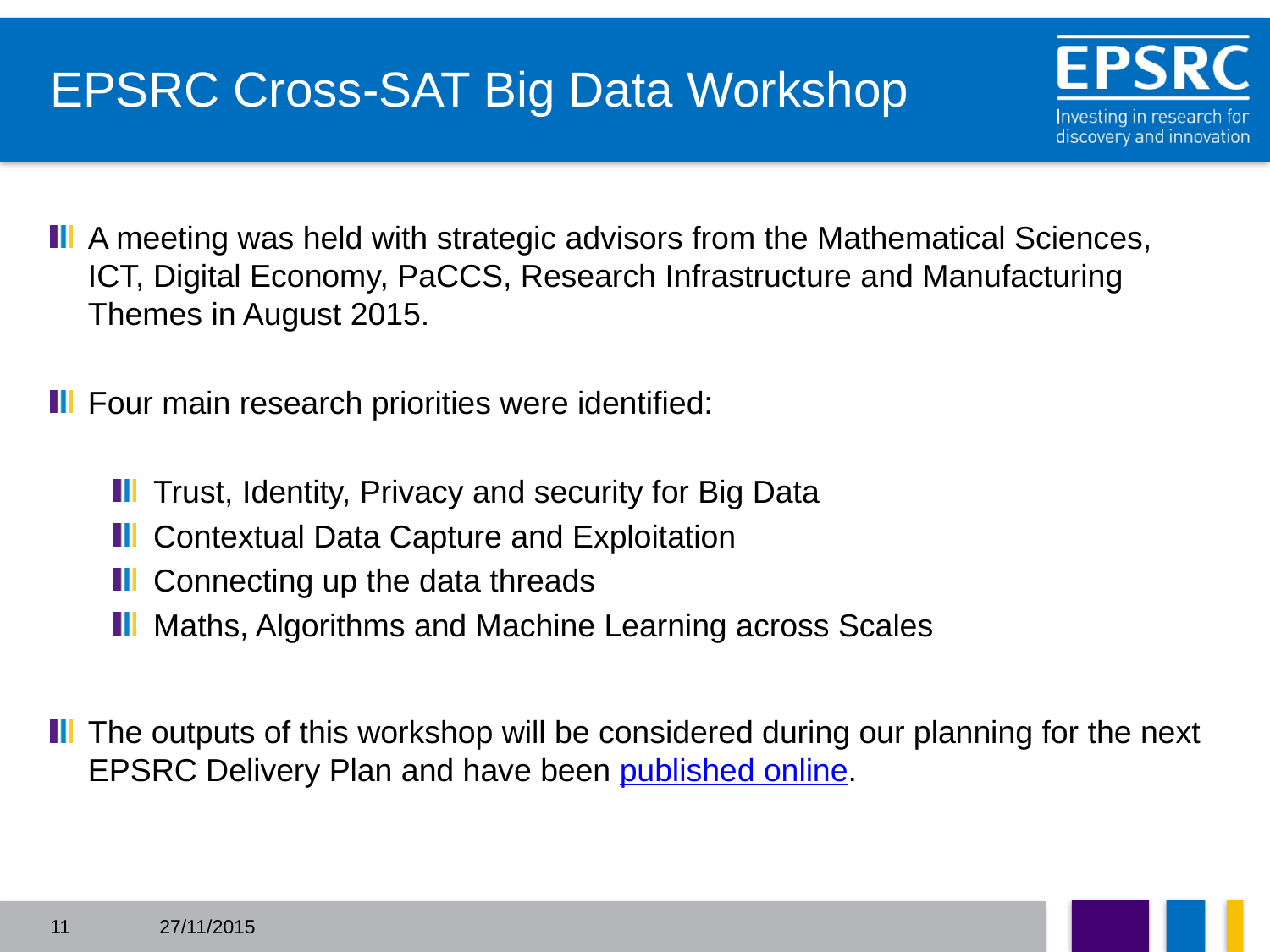

# EPSRC Cross-SAT Big Data Workshop
A meeting was held with strategic advisors from the Mathematical Sciences, ICT, Digital Economy, PaCCS, Research Infrastructure and Manufacturing Themes in August 2015.

Four main research priorities were identified:

Trust, Identity, Privacy and security for Big Data
Contextual Data Capture and Exploitation
Connecting up the data threads
Maths, Algorithms and Machine Learning across Scales

The outputs of this workshop will be considered during our planning for the next EPSRC Delivery Plan and have been published online.

11
27/11/2015